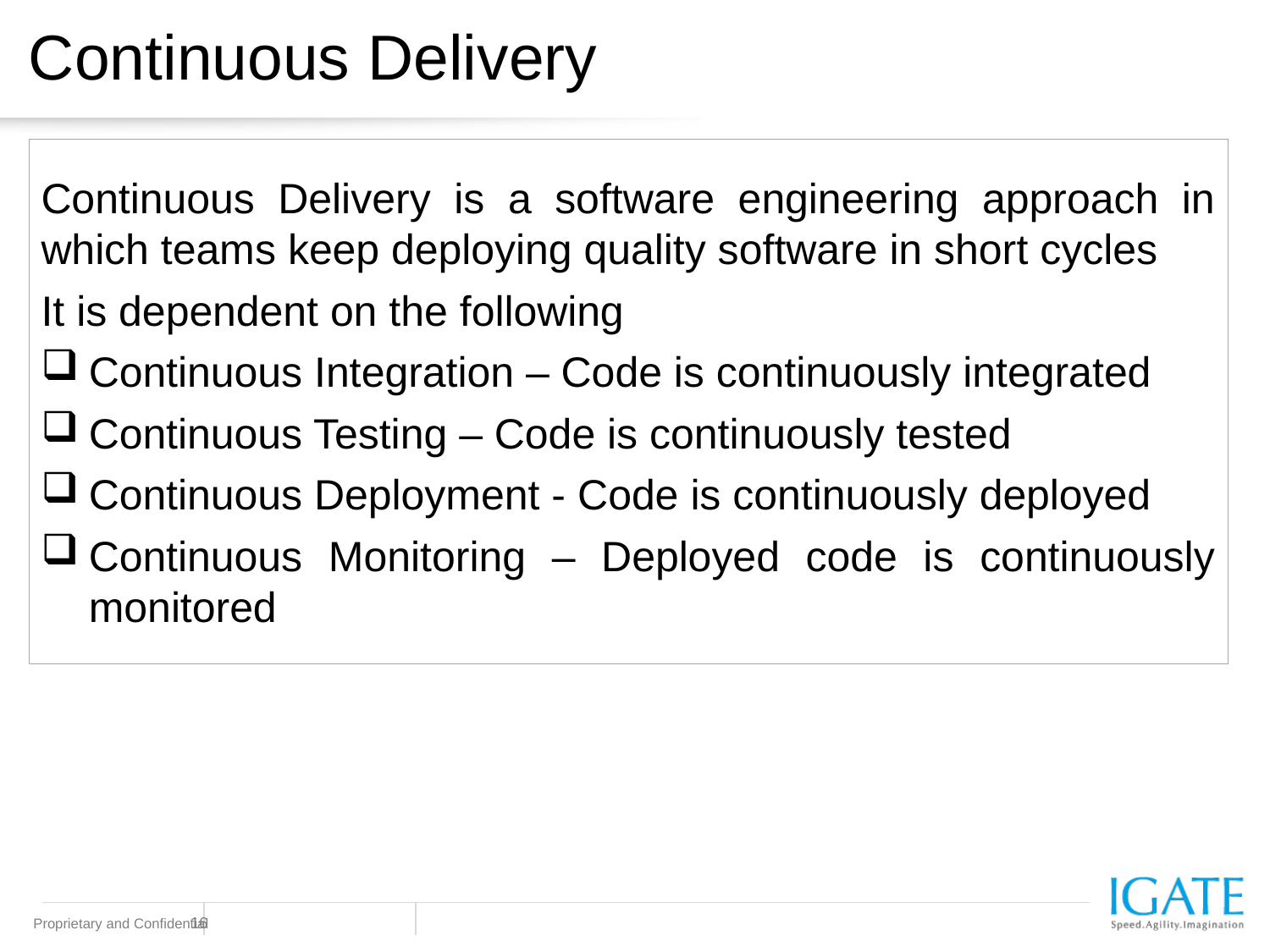

# Continuous Delivery

Continuous Delivery is a software engineering approach in which teams keep deploying quality software in short cycles
It is dependent on the following
Continuous Integration – Code is continuously integrated
Continuous Testing – Code is continuously tested
Continuous Deployment - Code is continuously deployed
Continuous Monitoring – Deployed code is continuously monitored